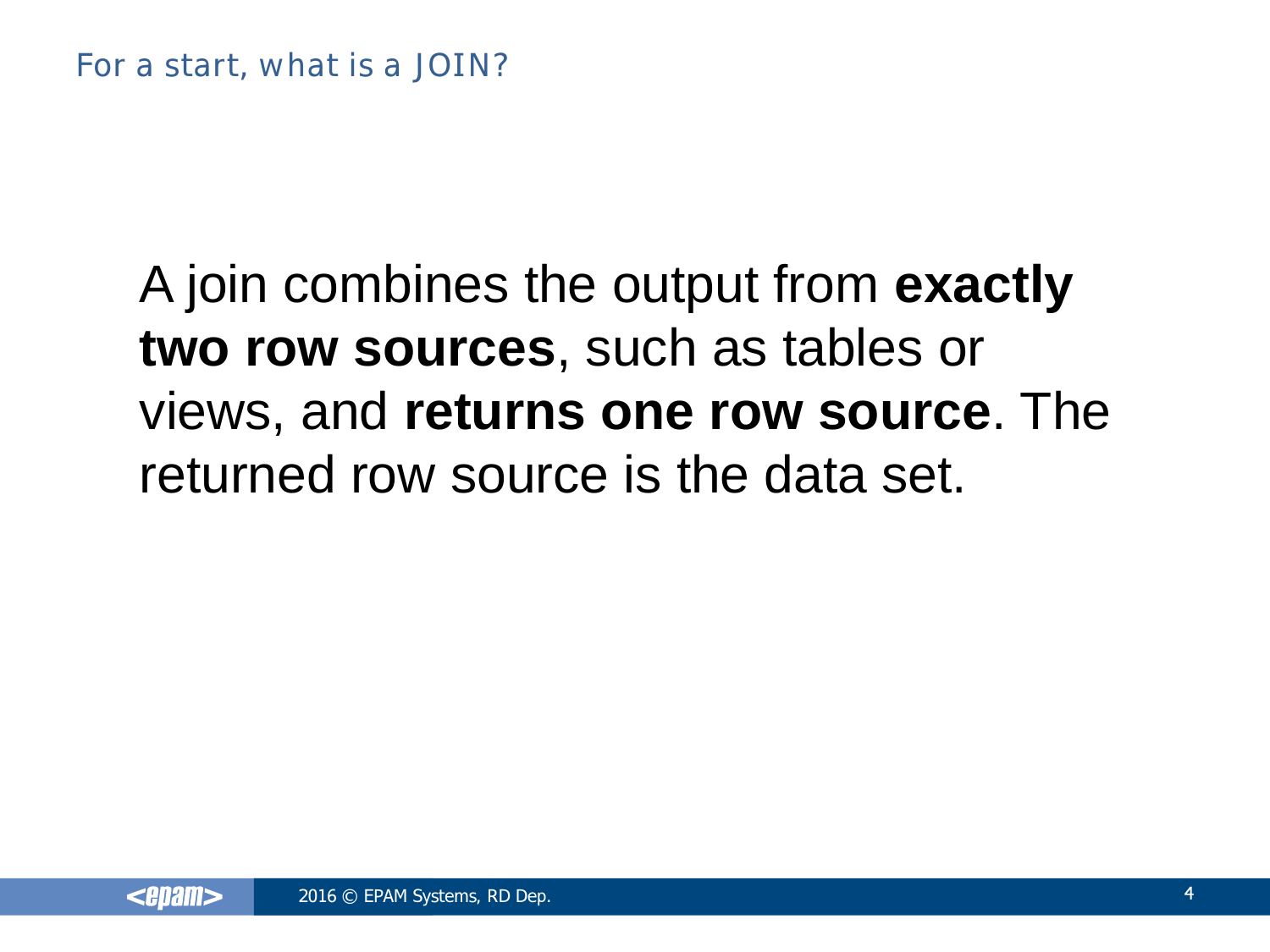

# For a start, what is a JOIN?

A join combines the output from exactly two row sources, such as tables or views, and returns one row source. The returned row source is the data set.
4
2016 © EPAM Systems, RD Dep.